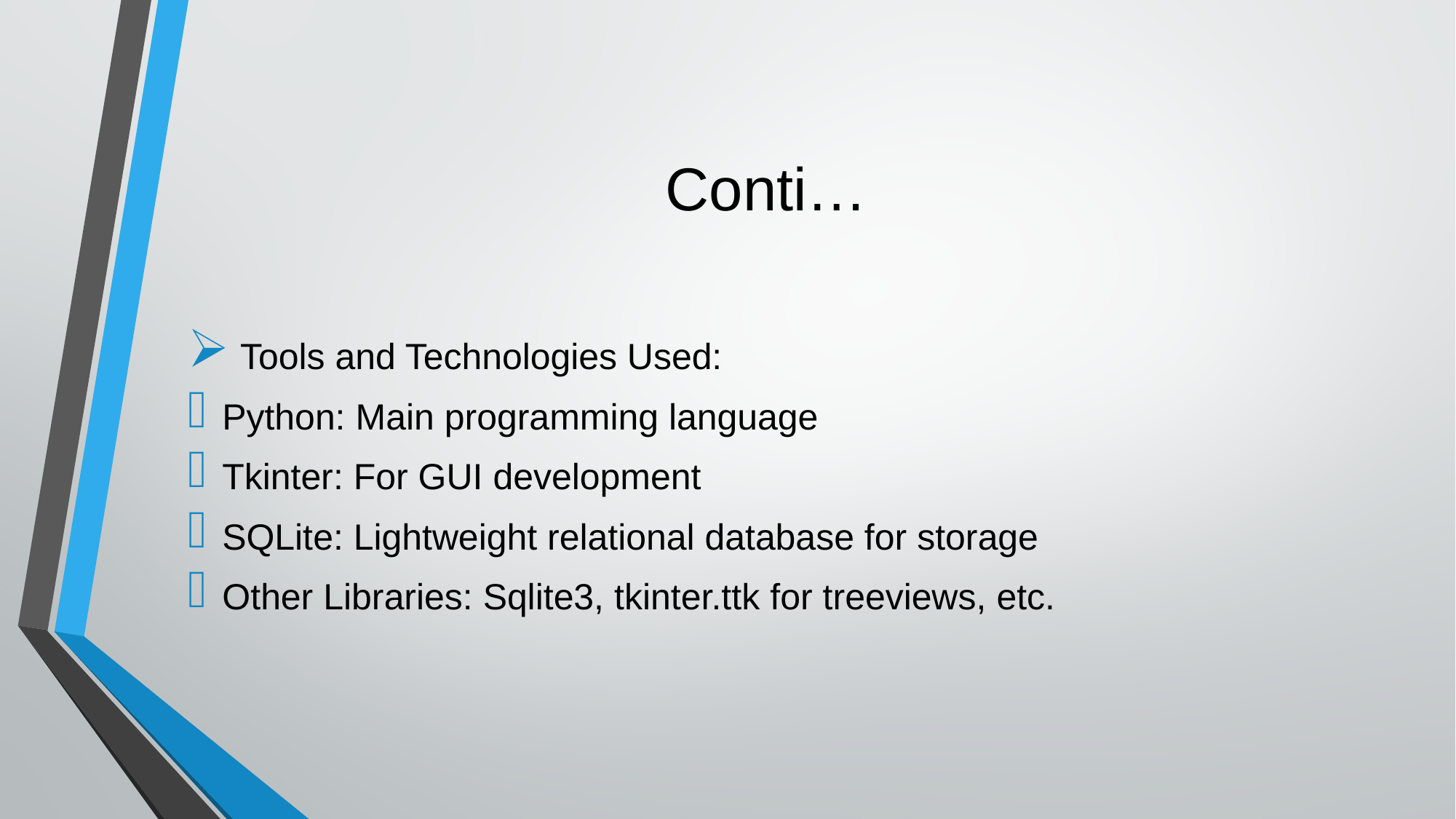

# Conti…
 Tools and Technologies Used:
Python: Main programming language
Tkinter: For GUI development
SQLite: Lightweight relational database for storage
Other Libraries: Sqlite3, tkinter.ttk for treeviews, etc.